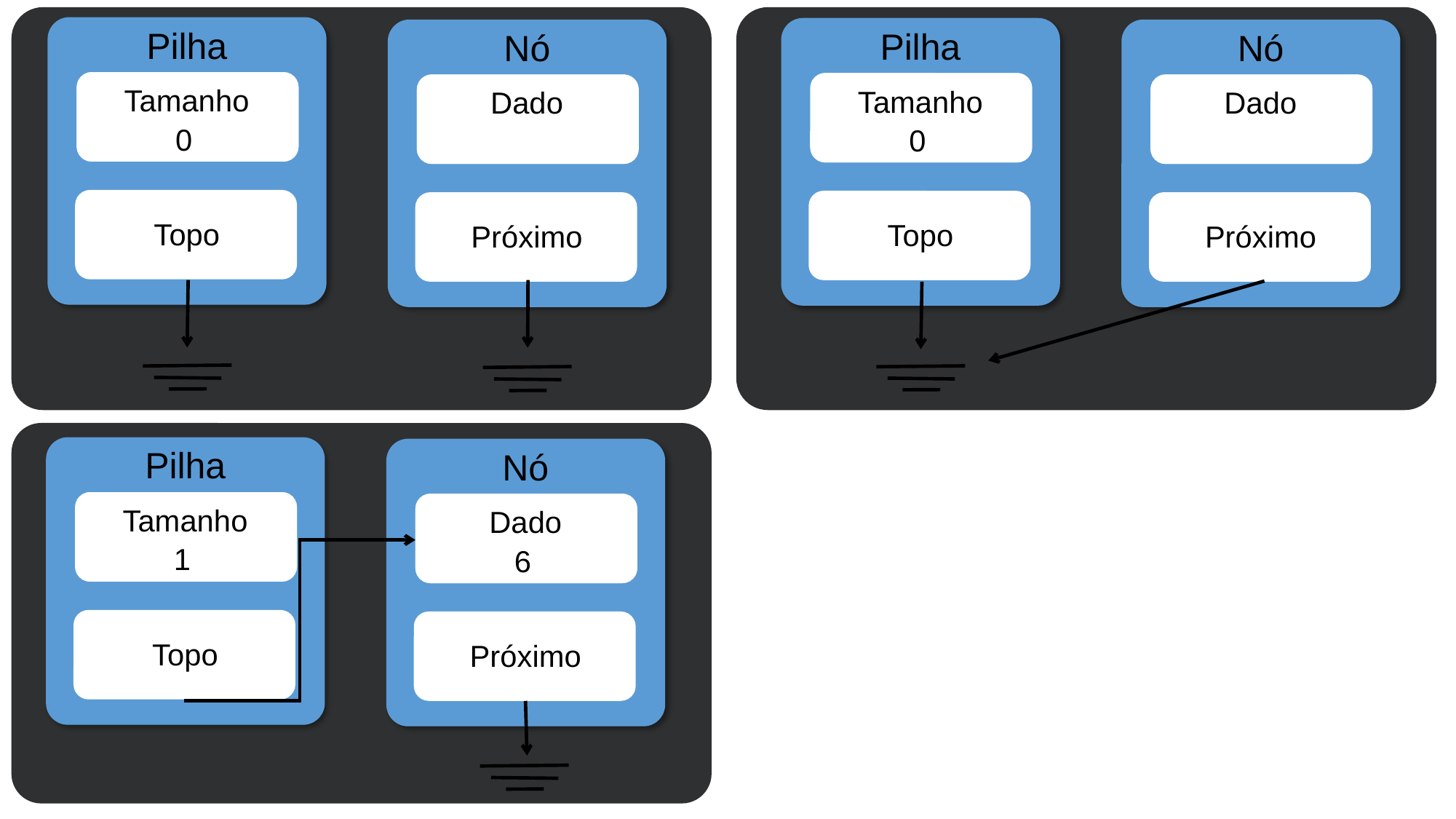

Pilha

Tamanho
Tamanho
0
0

Topo

Pilha

Tamanho
Tamanho
0
0

Topo

Nó

Tamanho
Dado
0

Próximo

Nó

Tamanho
Dado
0

Próximo

Pilha

Tamanho
Tamanho
0
1

Topo

Nó

Tamanho
Dado
0
6

Próximo